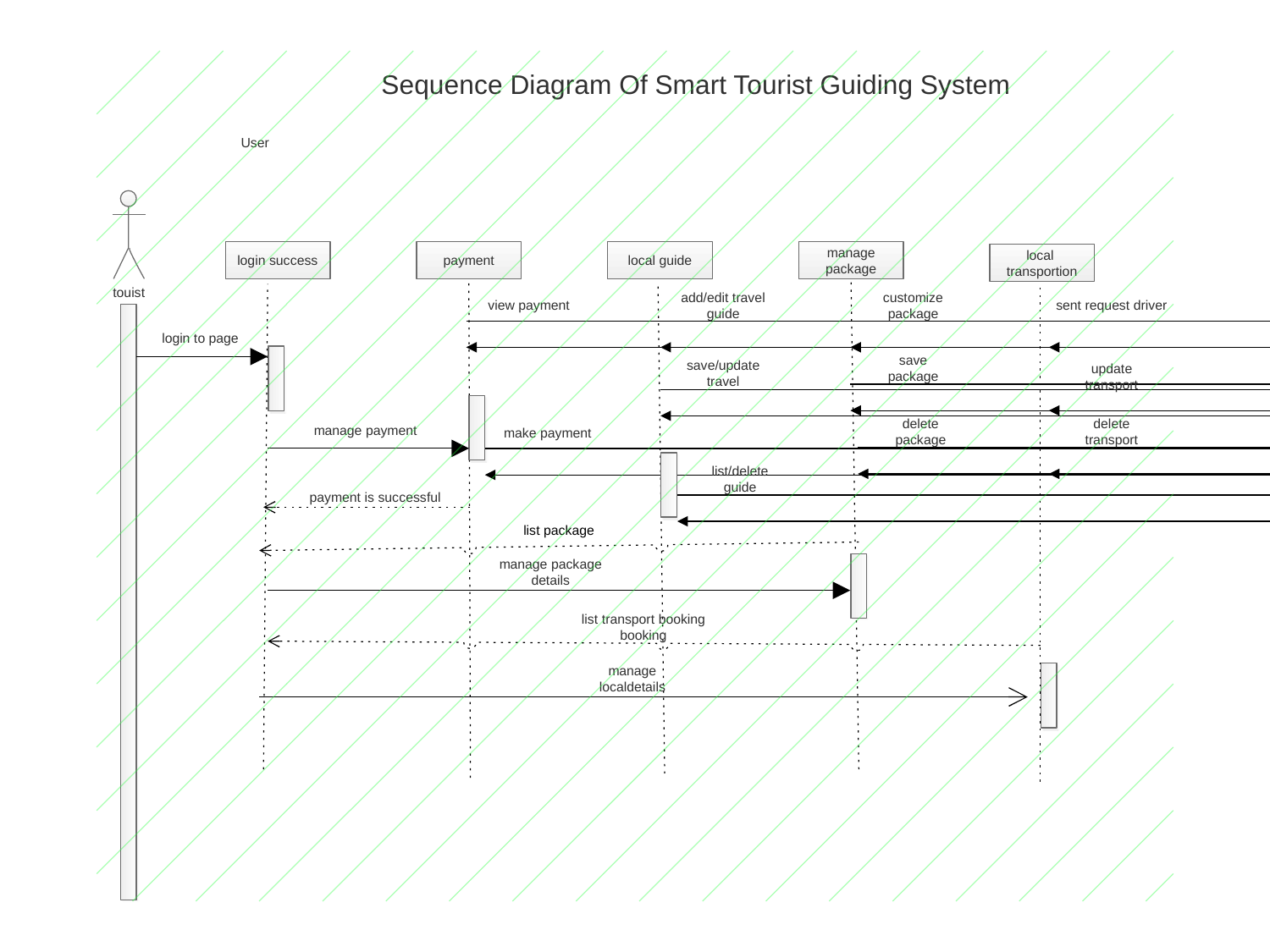

Sequence Diagram Of Smart Tourist Guiding System

User

touist

login success
payment
local guide
manage package
local
transportion

view payment

add/edit travel guide

customize
package

sent request driver

login to page

save
package

update
transport

save/update
travel

manage payment

delete
package

delete
transport

make payment

payment is successful

Include
list/delete
guide

list package

manage package details

list transport booking booking

Include

manage localdetails